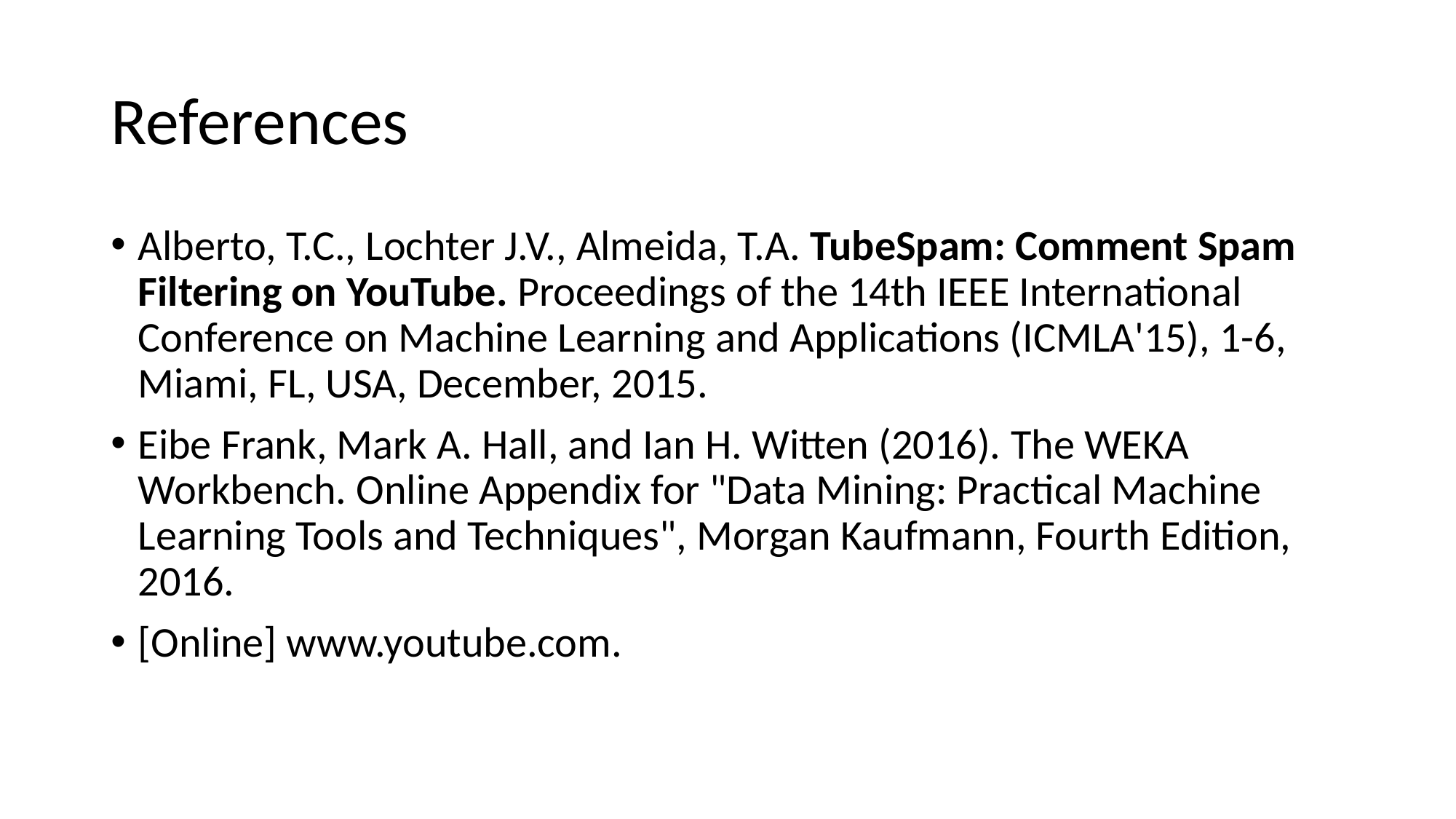

# References
Alberto, T.C., Lochter J.V., Almeida, T.A. TubeSpam: Comment Spam Filtering on YouTube. Proceedings of the 14th IEEE International Conference on Machine Learning and Applications (ICMLA'15), 1-6, Miami, FL, USA, December, 2015.
Eibe Frank, Mark A. Hall, and Ian H. Witten (2016). The WEKA Workbench. Online Appendix for "Data Mining: Practical Machine Learning Tools and Techniques", Morgan Kaufmann, Fourth Edition, 2016.
[Online] www.youtube.com.